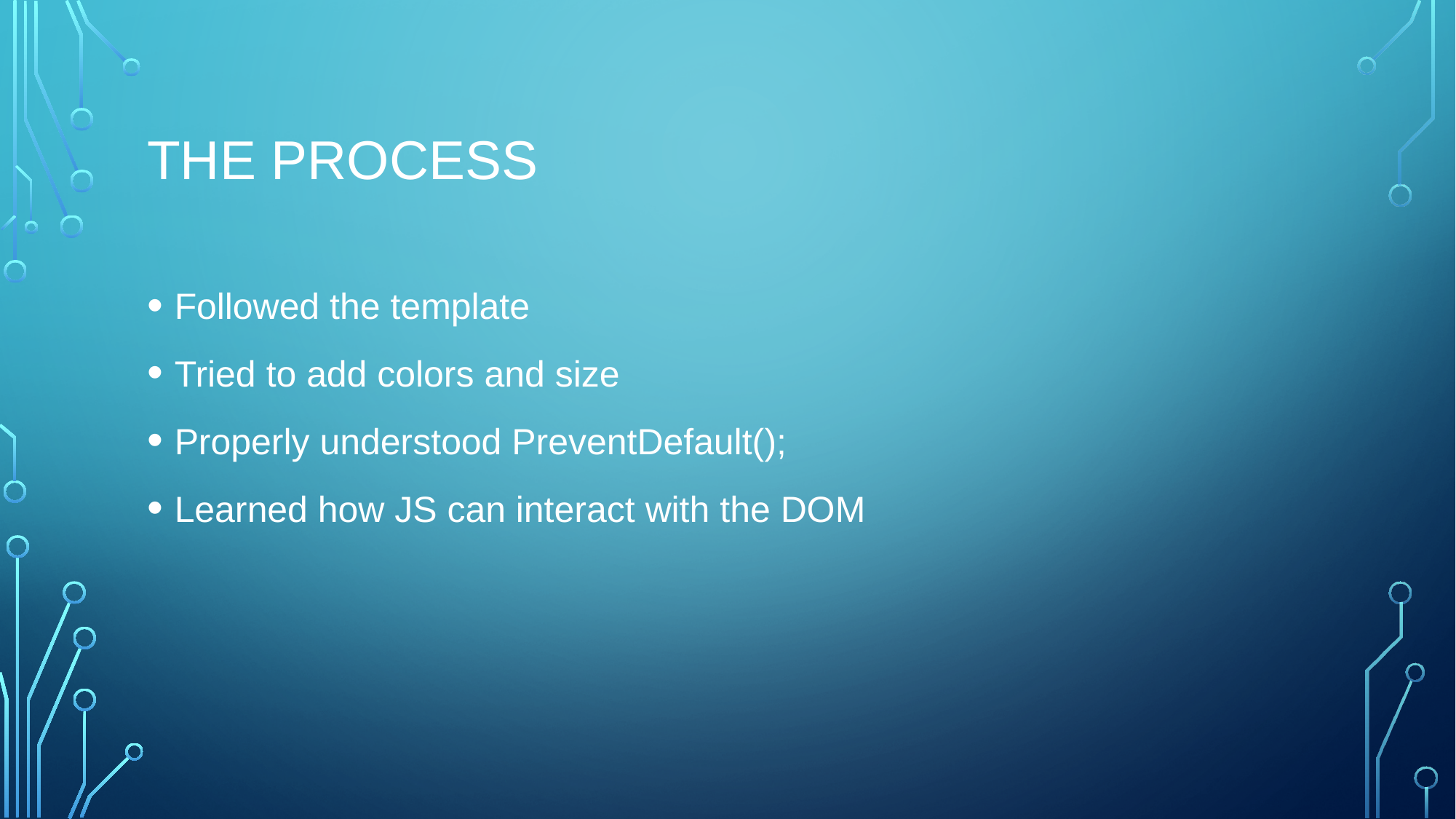

# The process
Followed the template
Tried to add colors and size
Properly understood PreventDefault();
Learned how JS can interact with the DOM